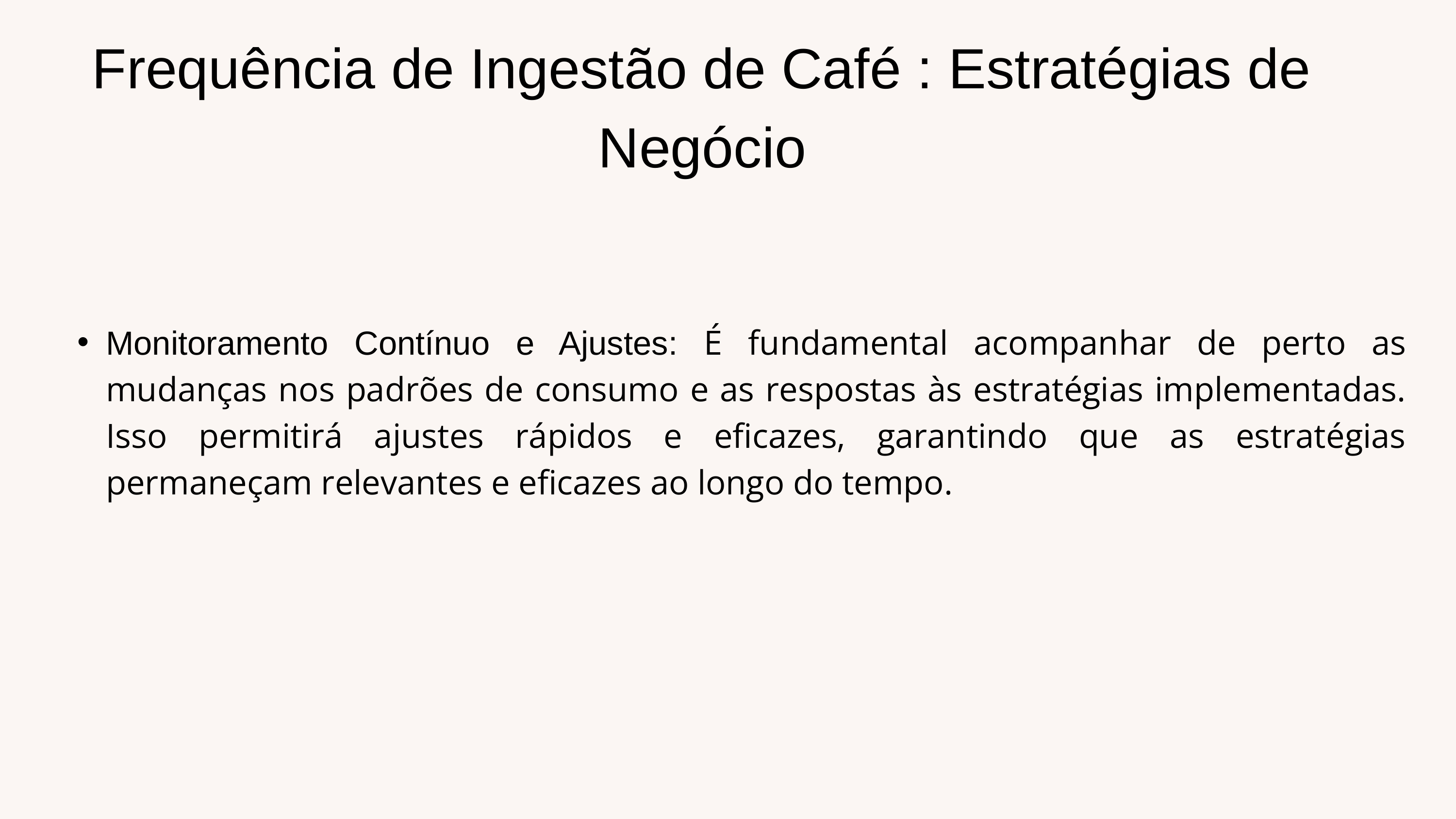

Frequência de Ingestão de Café : Estratégias de Negócio

Monitoramento Contínuo e Ajustes: É fundamental acompanhar de perto as mudanças nos padrões de consumo e as respostas às estratégias implementadas. Isso permitirá ajustes rápidos e eficazes, garantindo que as estratégias permaneçam relevantes e eficazes ao longo do tempo.